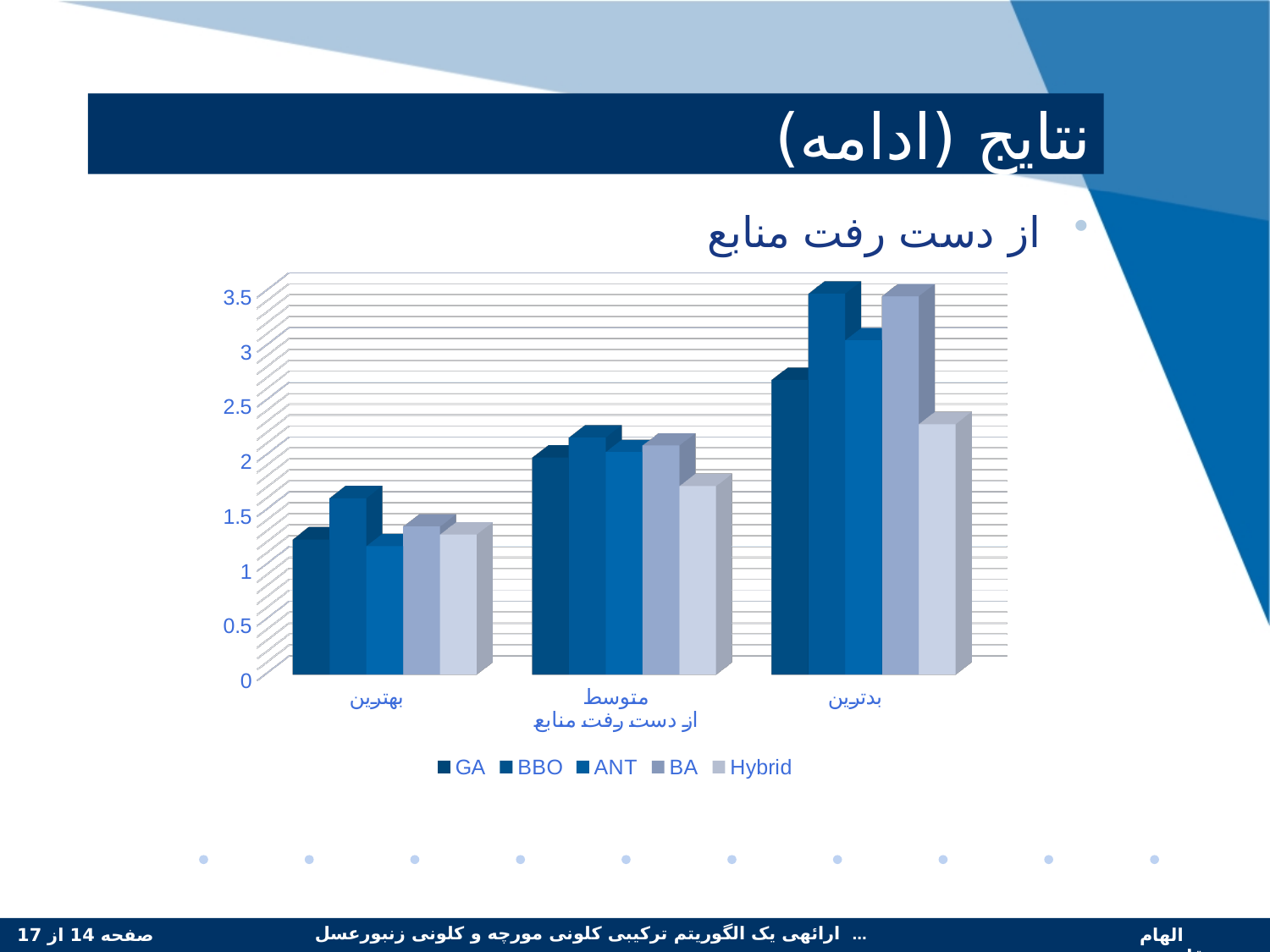

# نتایج (ادامه)
از دست رفت منابع

[unsupported chart]

صفحه 14 از 17